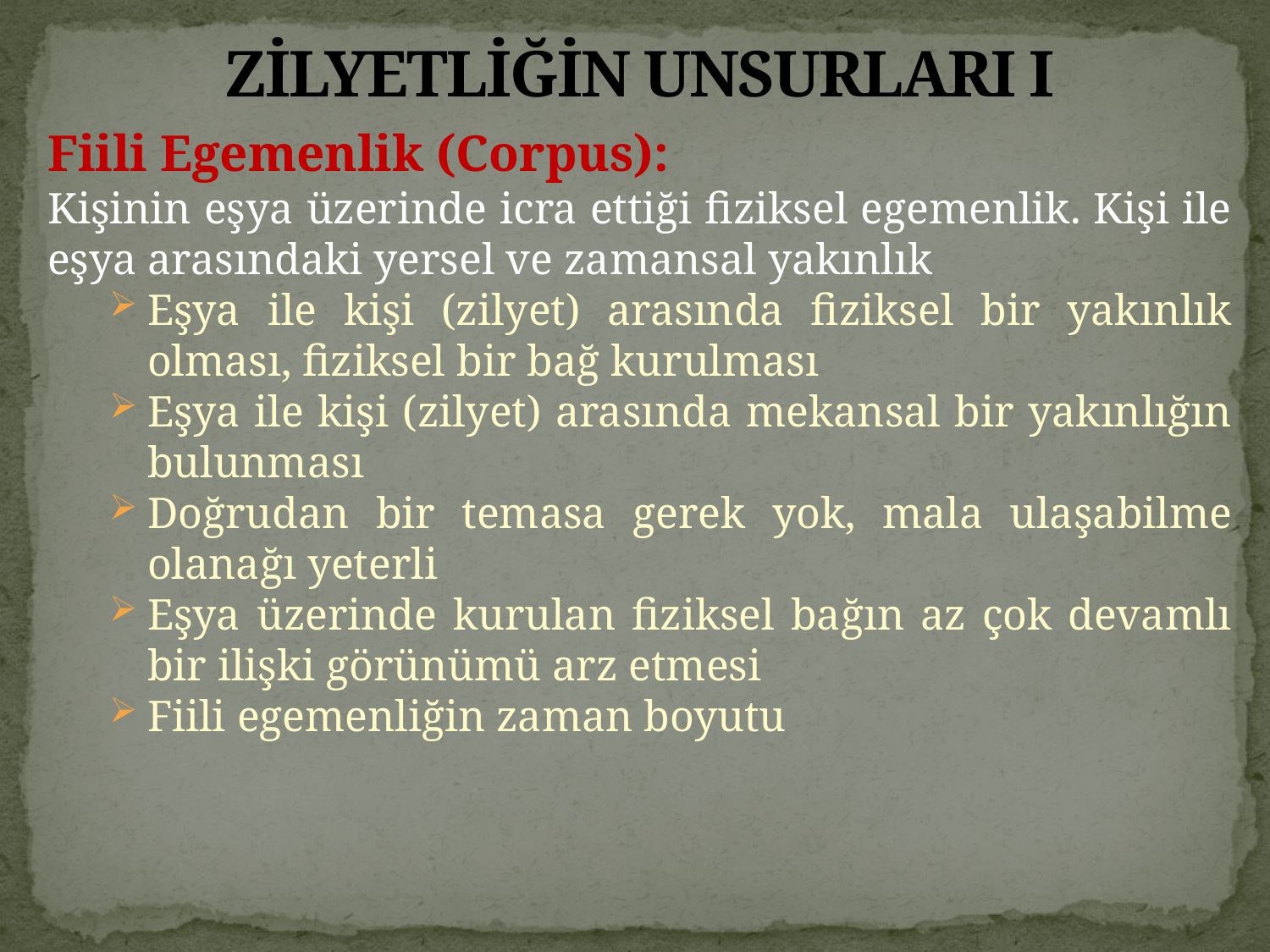

# ZİLYETLİĞİN UNSURLARI I
Fiili Egemenlik (Corpus):
Kişinin eşya üzerinde icra ettiği fiziksel egemenlik. Kişi ile eşya arasındaki yersel ve zamansal yakınlık
Eşya ile kişi (zilyet) arasında fiziksel bir yakınlık olması, fiziksel bir bağ kurulması
Eşya ile kişi (zilyet) arasında mekansal bir yakınlığın bulunması
Doğrudan bir temasa gerek yok, mala ulaşabilme olanağı yeterli
Eşya üzerinde kurulan fiziksel bağın az çok devamlı bir ilişki görünümü arz etmesi
Fiili egemenliğin zaman boyutu